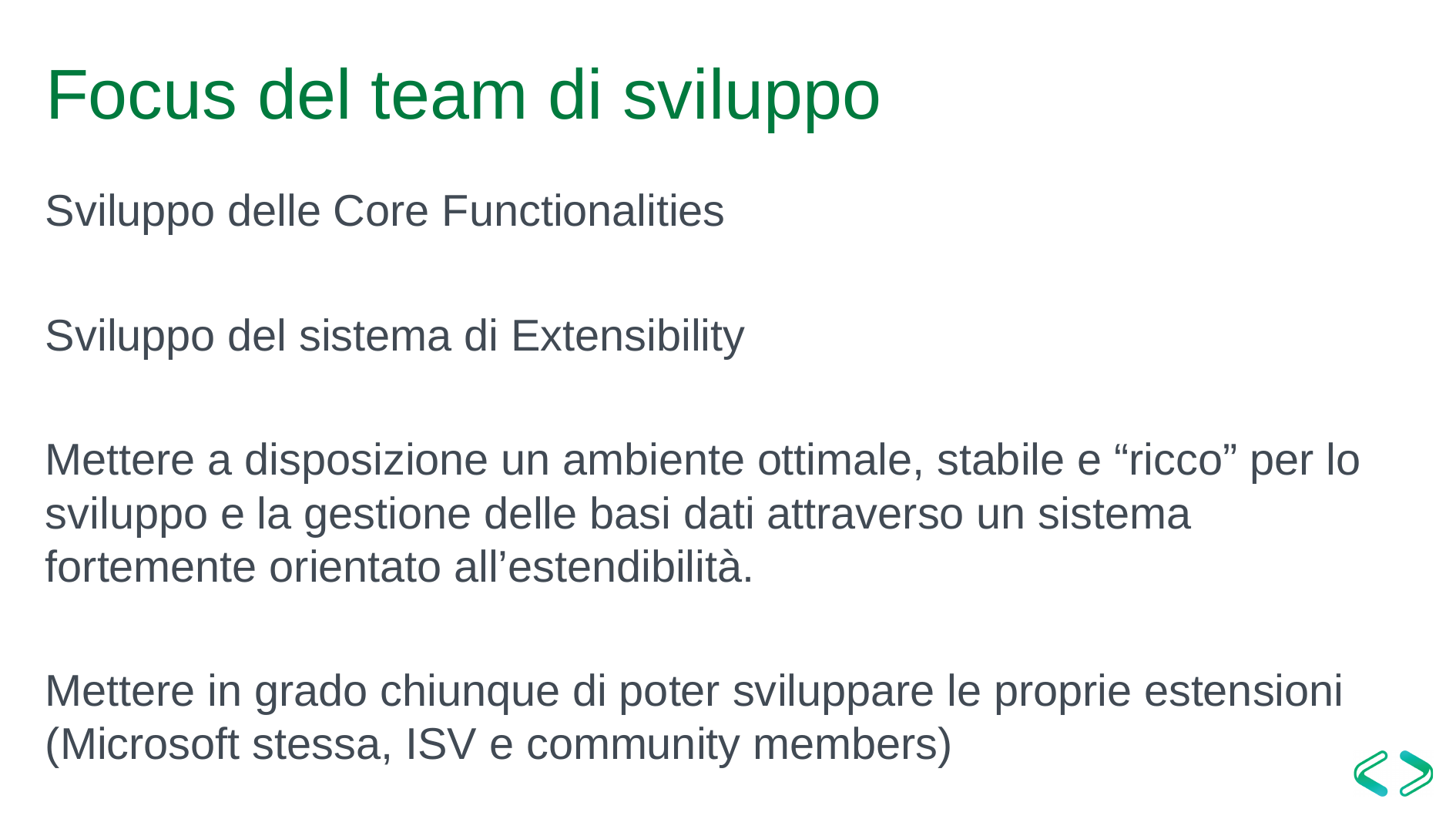

# Focus del team di sviluppo
Sviluppo delle Core Functionalities

Sviluppo del sistema di Extensibility

Mettere a disposizione un ambiente ottimale, stabile e “ricco” per lo sviluppo e la gestione delle basi dati attraverso un sistema fortemente orientato all’estendibilità.

Mettere in grado chiunque di poter sviluppare le proprie estensioni (Microsoft stessa, ISV e community members)